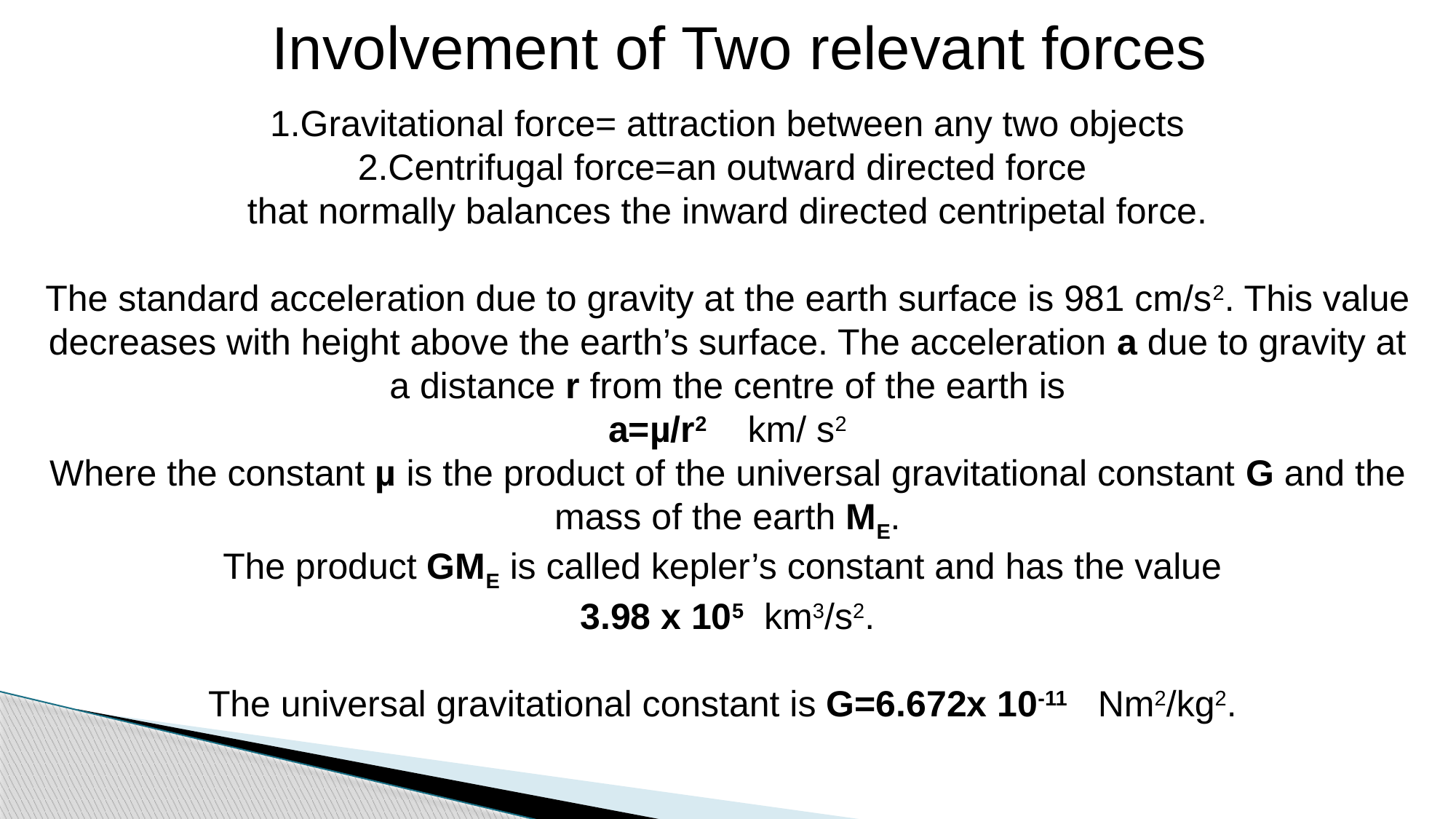

Involvement of Two relevant forces
1.Gravitational force= attraction between any two objects
2.Centrifugal force=an outward directed force
that normally balances the inward directed centripetal force.
The standard acceleration due to gravity at the earth surface is 981 cm/s2. This value decreases with height above the earth’s surface. The acceleration a due to gravity at a distance r from the centre of the earth is
a=µ/r2    km/ s2
Where the constant µ is the product of the universal gravitational constant G and the mass of the earth ME.
The product GME is called kepler’s constant and has the value
3.98 x 105  km3/s2.
The universal gravitational constant is G=6.672x 10-11   Nm2/kg2.